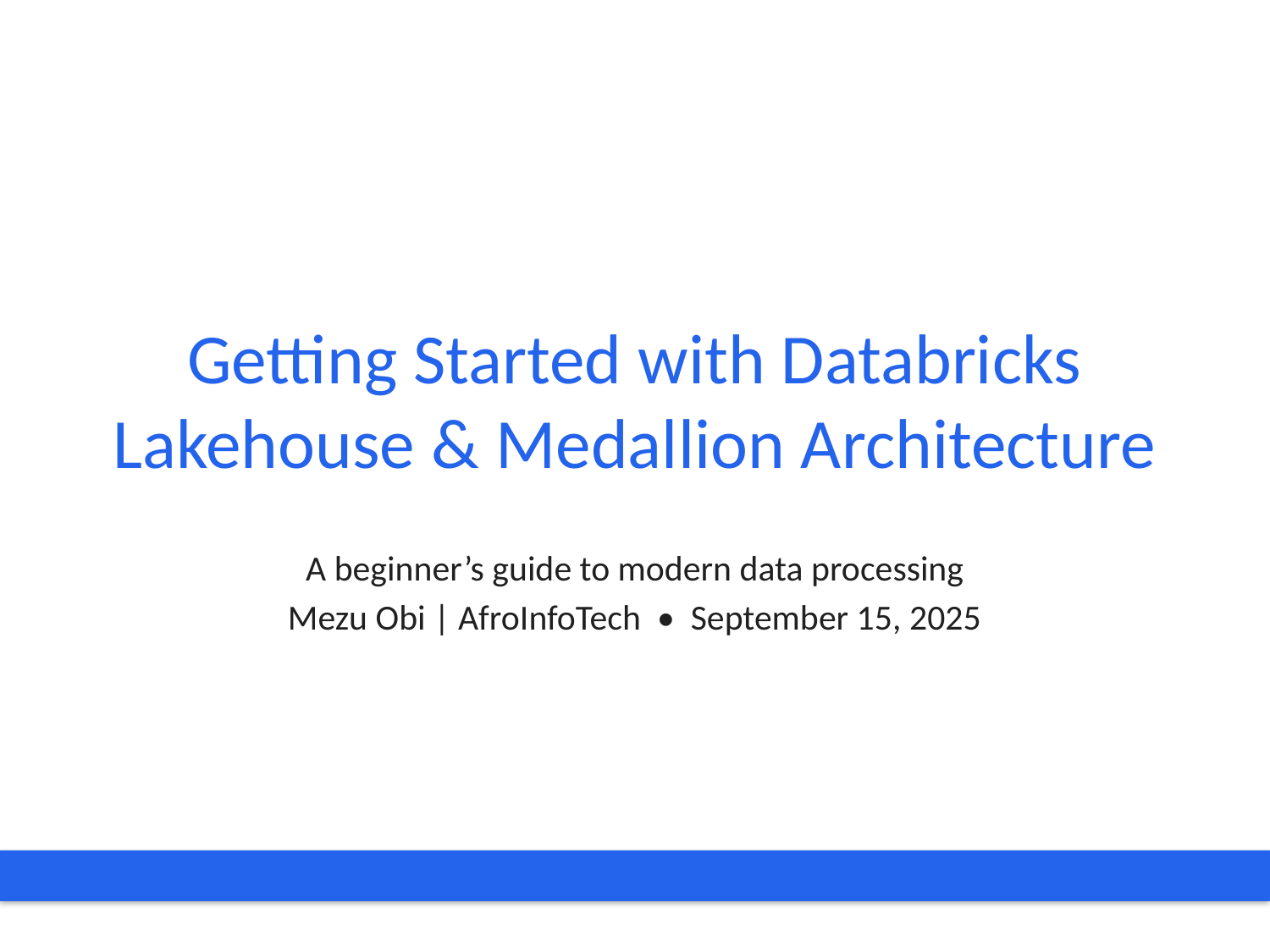

# Getting Started with Databricks Lakehouse & Medallion Architecture
A beginner’s guide to modern data processing
Mezu Obi | AfroInfoTech  •  September 15, 2025